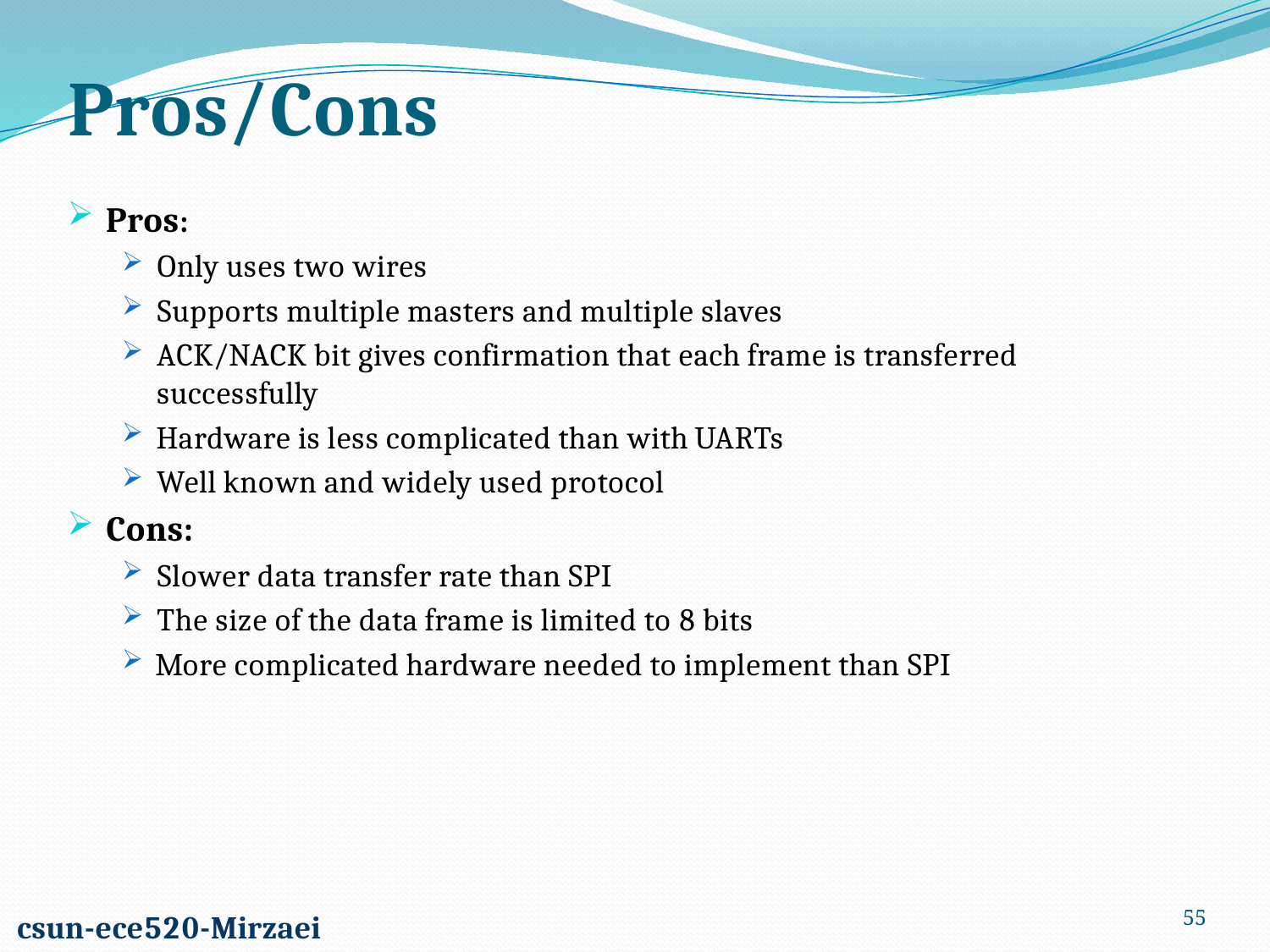

Pros/Cons
Pros:
Only uses two wires
Supports multiple masters and multiple slaves
ACK/NACK bit gives confirmation that each frame is transferred successfully
Hardware is less complicated than with UARTs
Well known and widely used protocol
Cons:
Slower data transfer rate than SPI
The size of the data frame is limited to 8 bits
More complicated hardware needed to implement than SPI
55
csun-ece520-Mirzaei